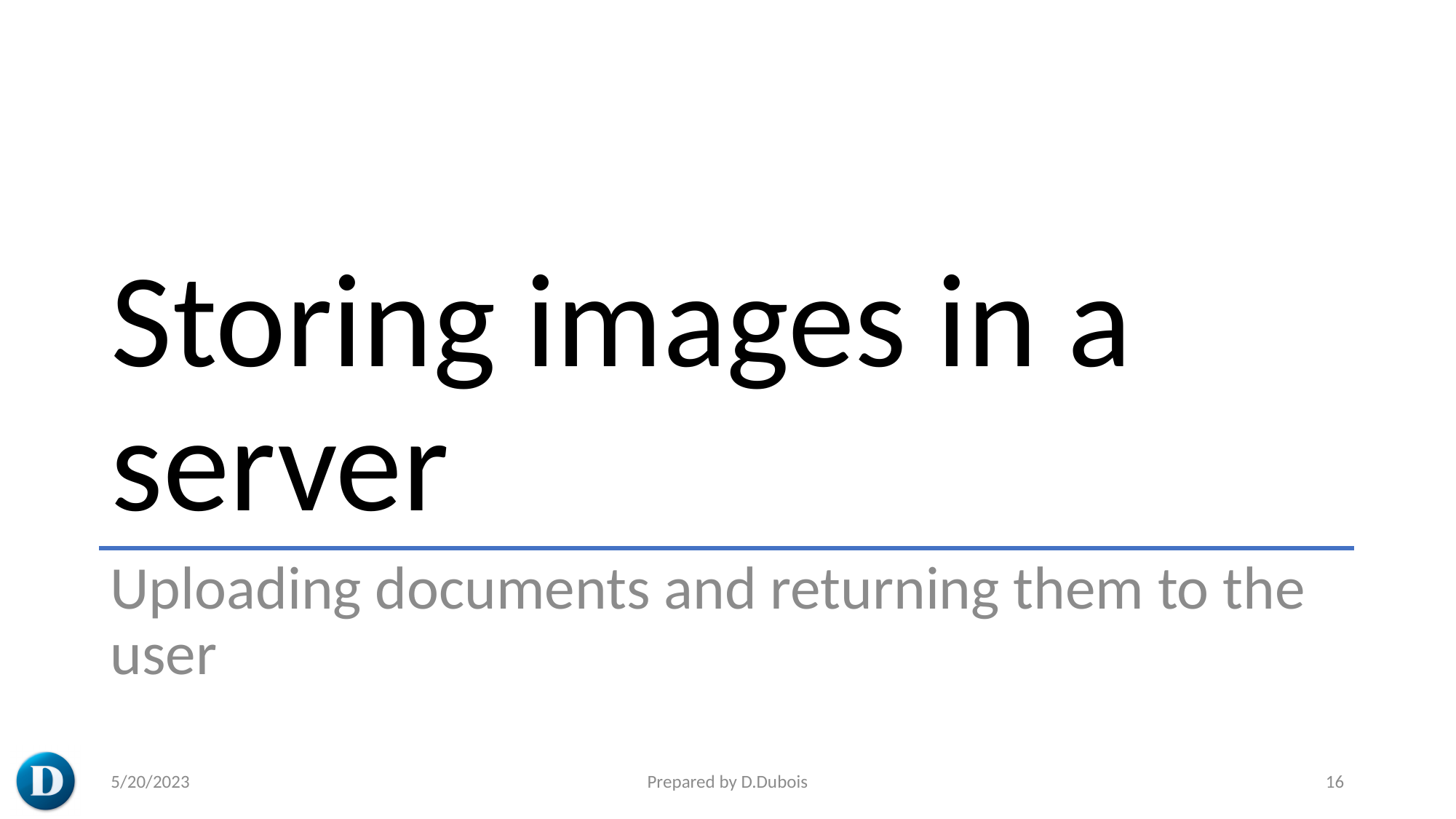

# Storing images in a server
Uploading documents and returning them to the user
5/20/2023
Prepared by D.Dubois
16